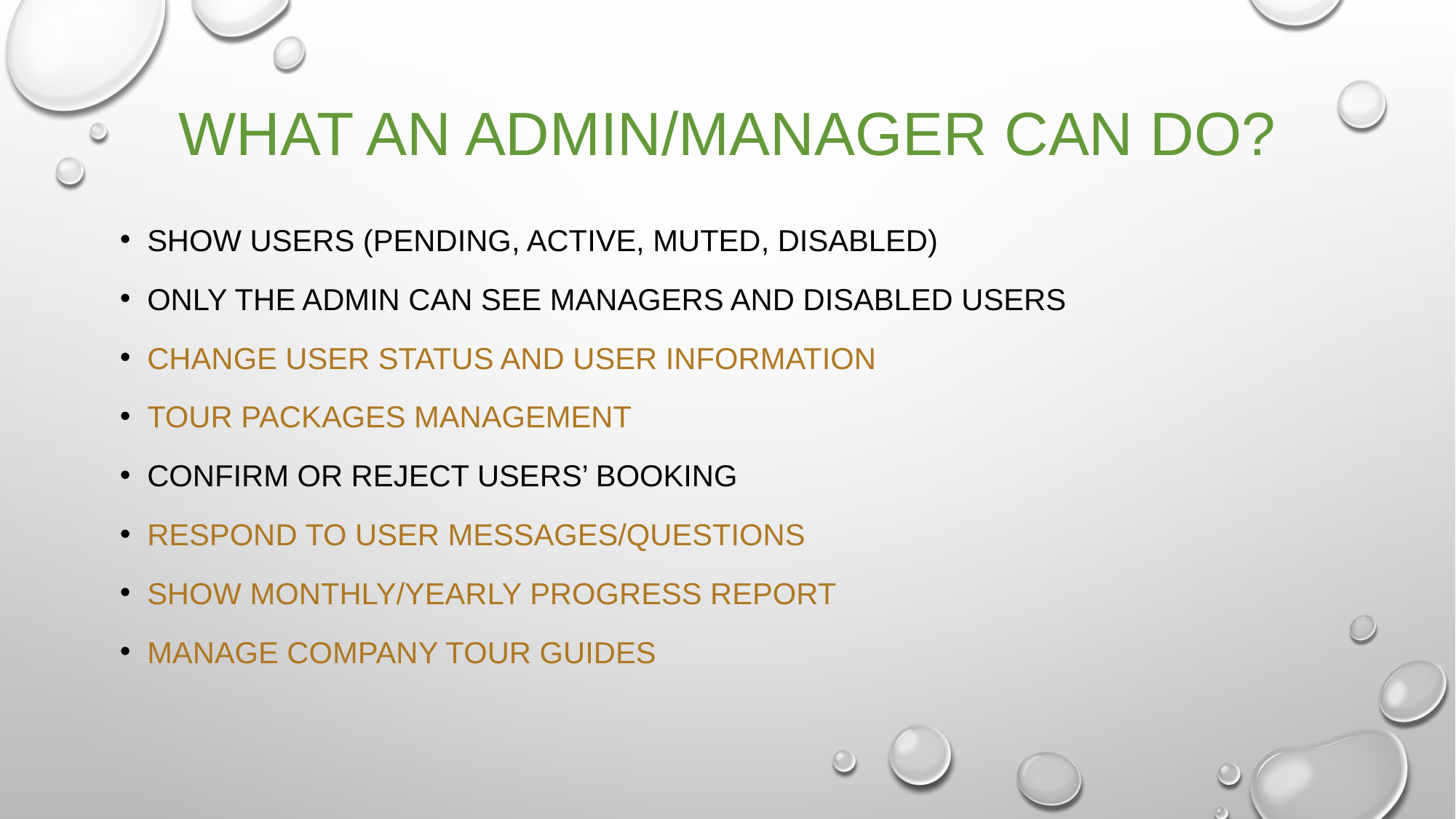

# What an admin/manager can do?
Show users (Pending, active, muted, disabled)
Only the admin can see managers and disabled users
Change user status and user information
tour packages management
Confirm or reject users’ booking
Respond to user messages/questions
Show monthly/yearly progress report
Manage company tour guides